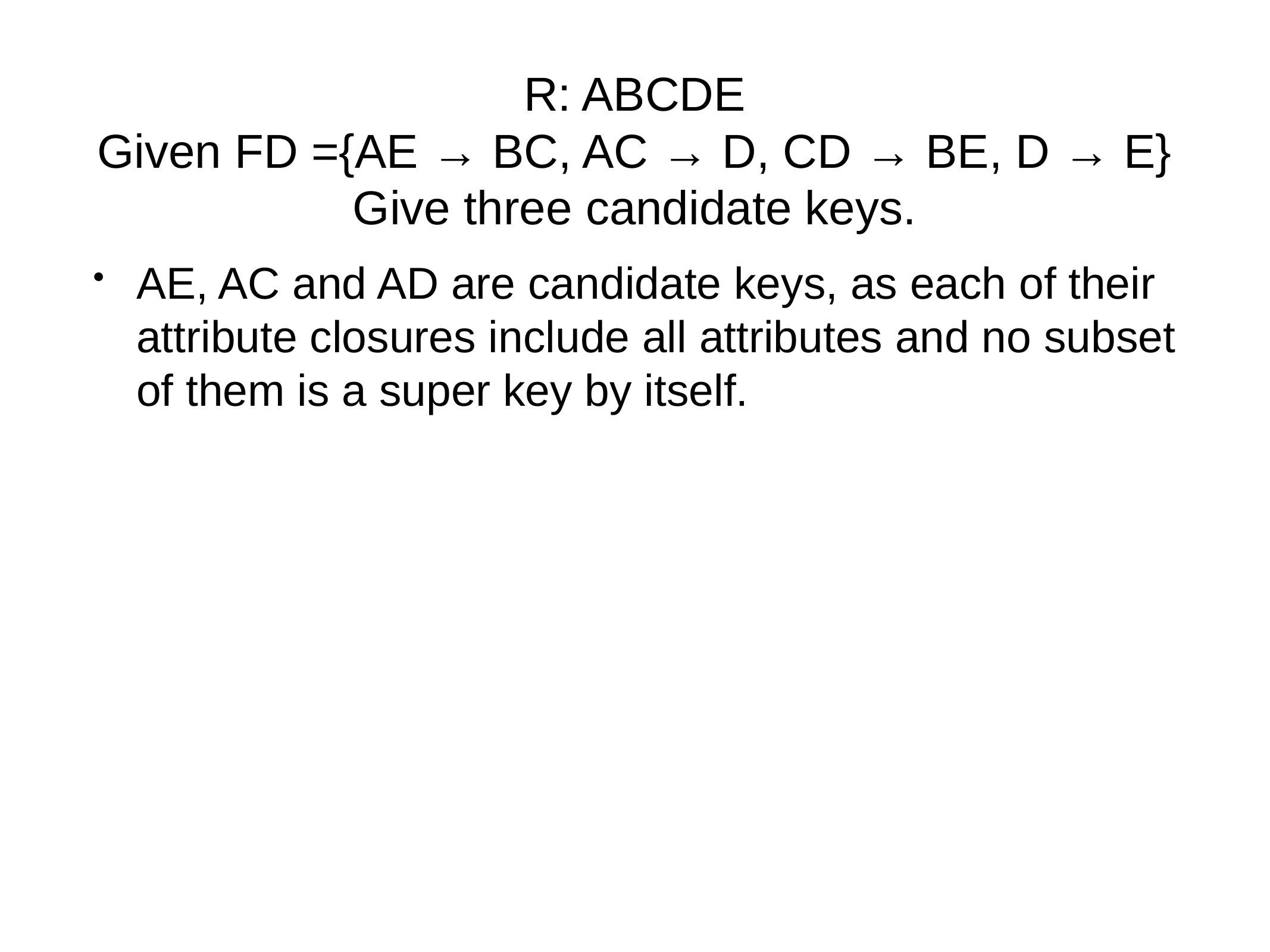

# R: ABCDE
Given FD ={AE → BC, AC → D, CD → BE, D → E}
Give three candidate keys.
AE, AC and AD are candidate keys, as each of their attribute closures include all attributes and no subset of them is a super key by itself.